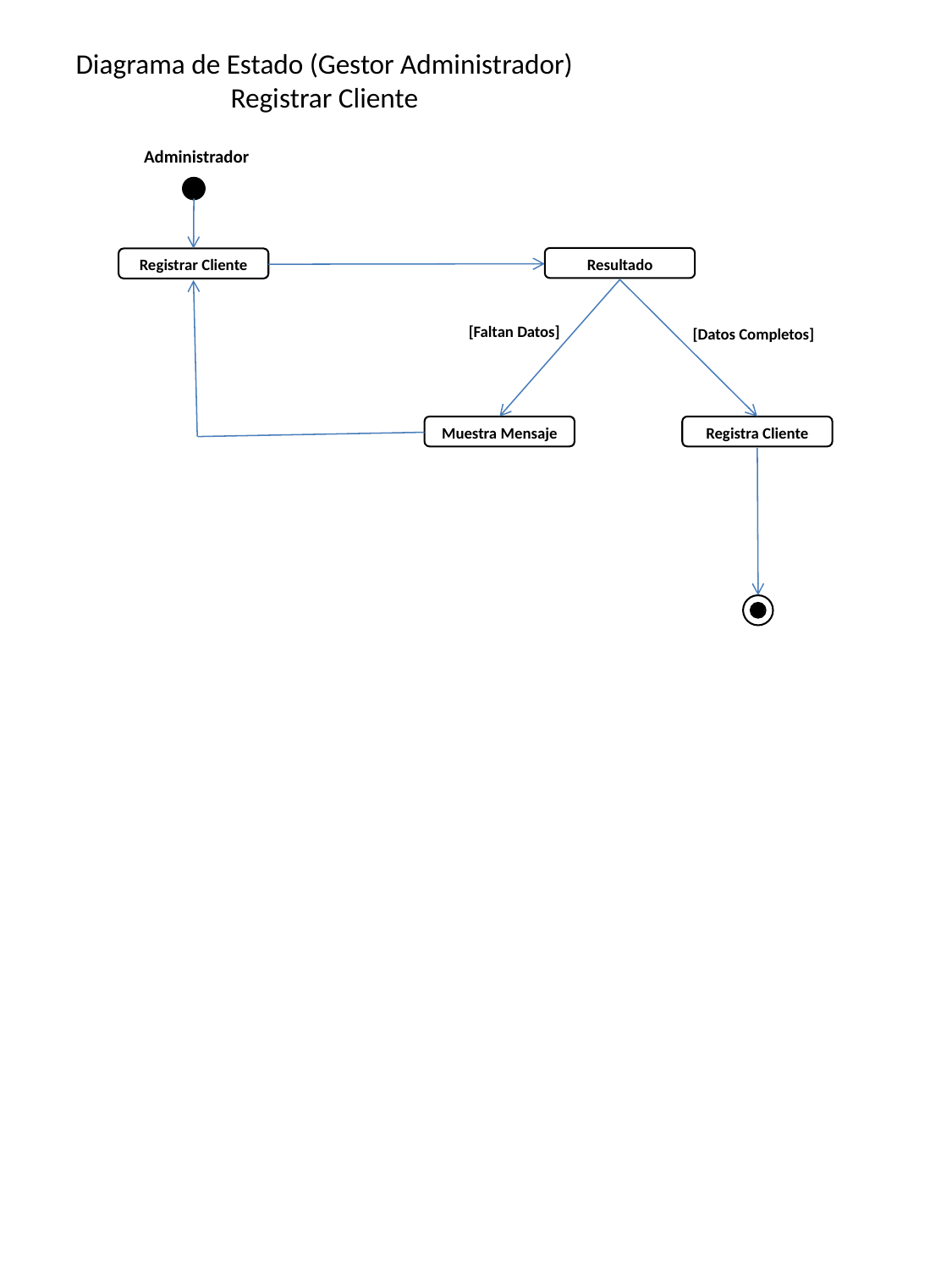

Diagrama de Estado (Gestor Administrador)
Registrar Cliente
Administrador

Resultado
Registrar Cliente

[Faltan Datos]
[Datos Completos]

Muestra Mensaje

Registra Cliente